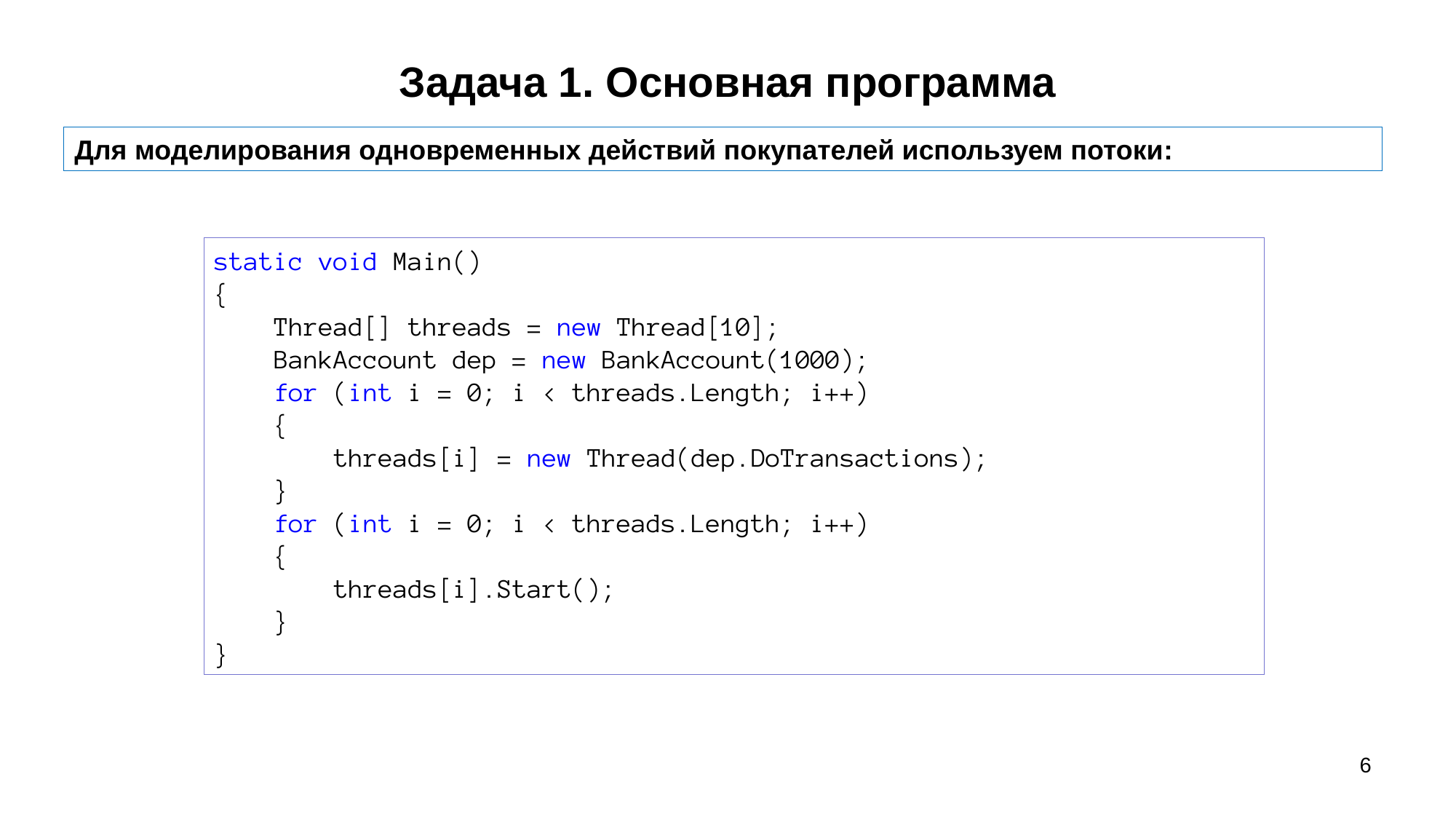

# Задача 1. Основная программа
Для моделирования одновременных действий покупателей используем потоки:
static void Main()
{
    Thread[] threads = new Thread[10];
    BankAccount dep = new BankAccount(1000);
    for (int i = 0; i < threads.Length; i++)
    {
        threads[i] = new Thread(dep.DoTransactions);
    }
    for (int i = 0; i < threads.Length; i++)
    {
        threads[i].Start();
    }
}
6